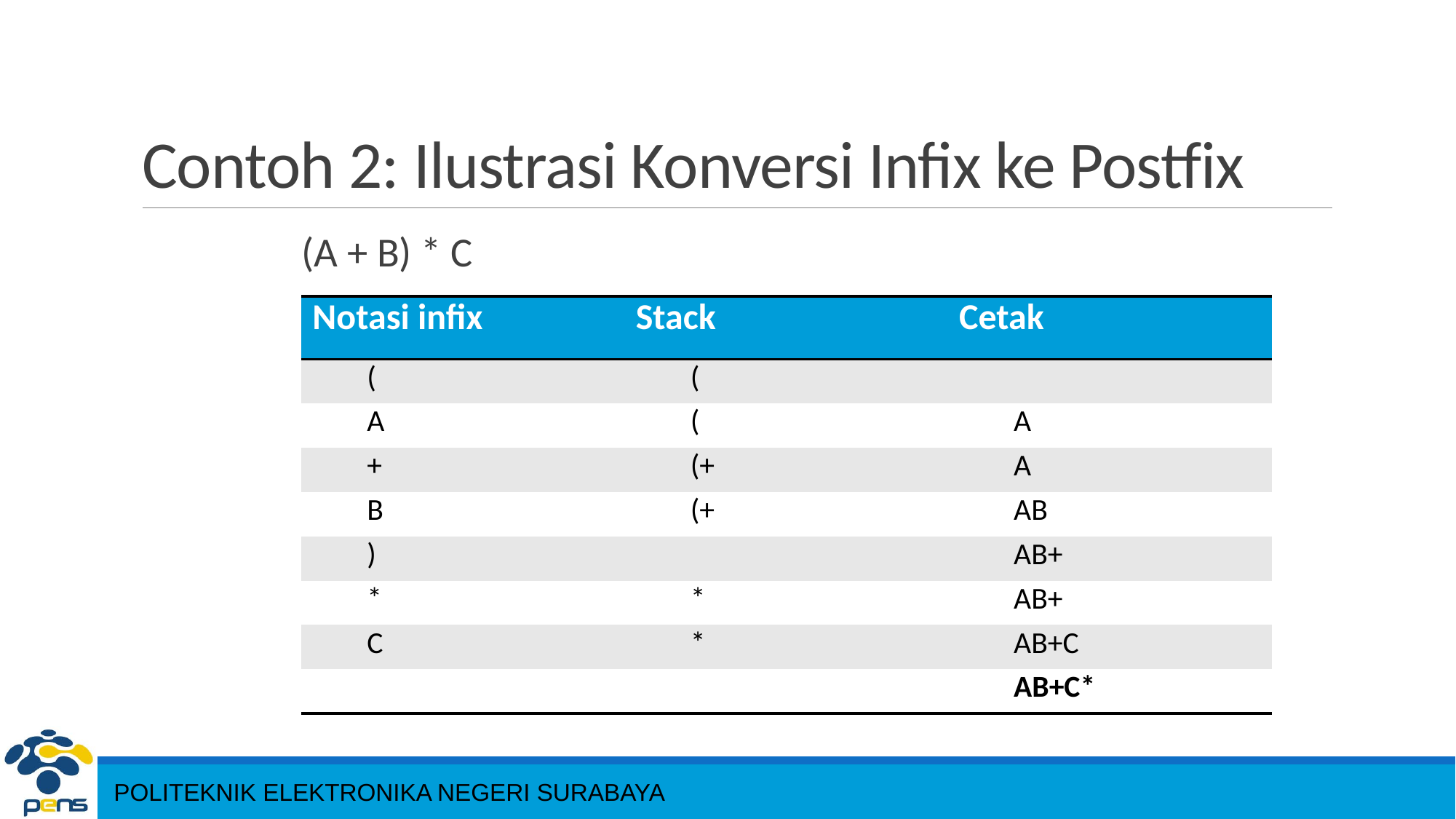

# Contoh 2: Ilustrasi Konversi Infix ke Postfix
(A + B) * C
| Notasi infix | Stack | Cetak |
| --- | --- | --- |
| ( | ( |  |
| A | ( | A |
| + | (+ | A |
| B | (+ | AB |
| ) |  | AB+ |
| \* | \* | AB+ |
| C | \* | AB+C |
|  |  | AB+C\* |